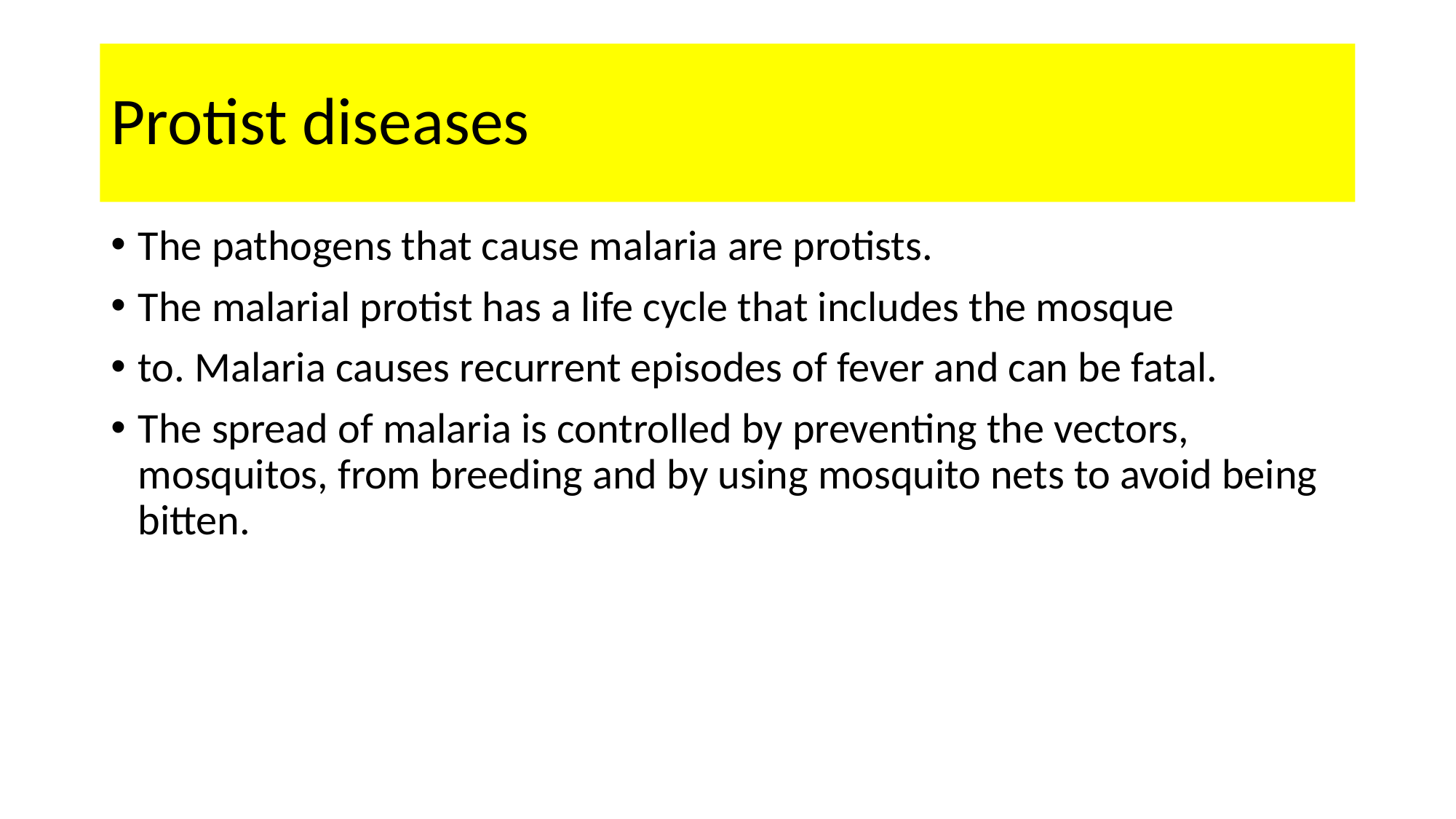

# Protist diseases
The pathogens that cause malaria are protists.
The malarial protist has a life cycle that includes the mosque
to. Malaria causes recurrent episodes of fever and can be fatal.
The spread of malaria is controlled by preventing the vectors, mosquitos, from breeding and by using mosquito nets to avoid being bitten.